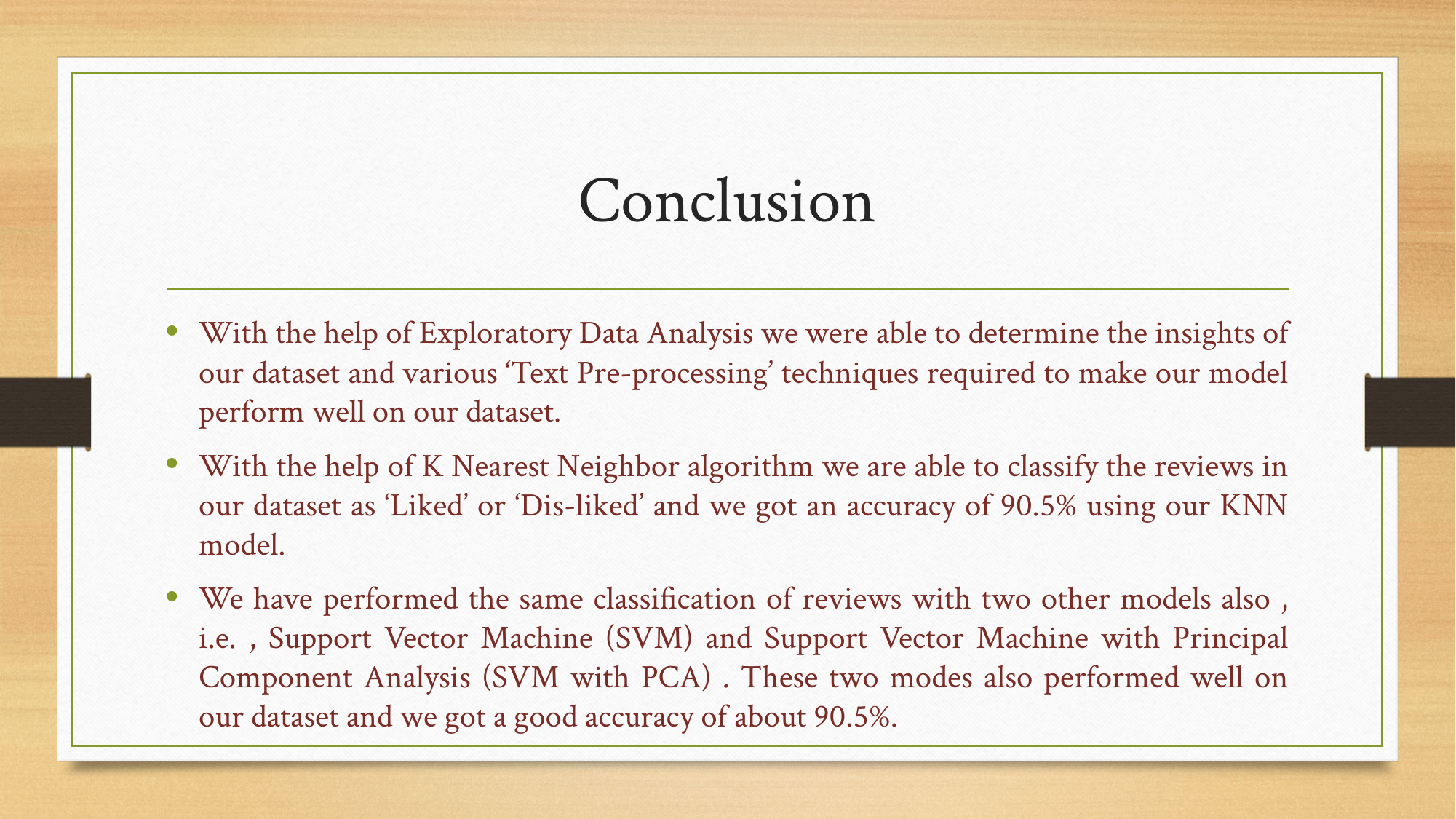

# Conclusion
With the help of Exploratory Data Analysis we were able to determine the insights of our dataset and various ‘Text Pre-processing’ techniques required to make our model perform well on our dataset.
With the help of K Nearest Neighbor algorithm we are able to classify the reviews in our dataset as ‘Liked’ or ‘Dis-liked’ and we got an accuracy of 90.5% using our KNN model.
We have performed the same classification of reviews with two other models also , i.e. , Support Vector Machine (SVM) and Support Vector Machine with Principal Component Analysis (SVM with PCA) . These two modes also performed well on our dataset and we got a good accuracy of about 90.5%.